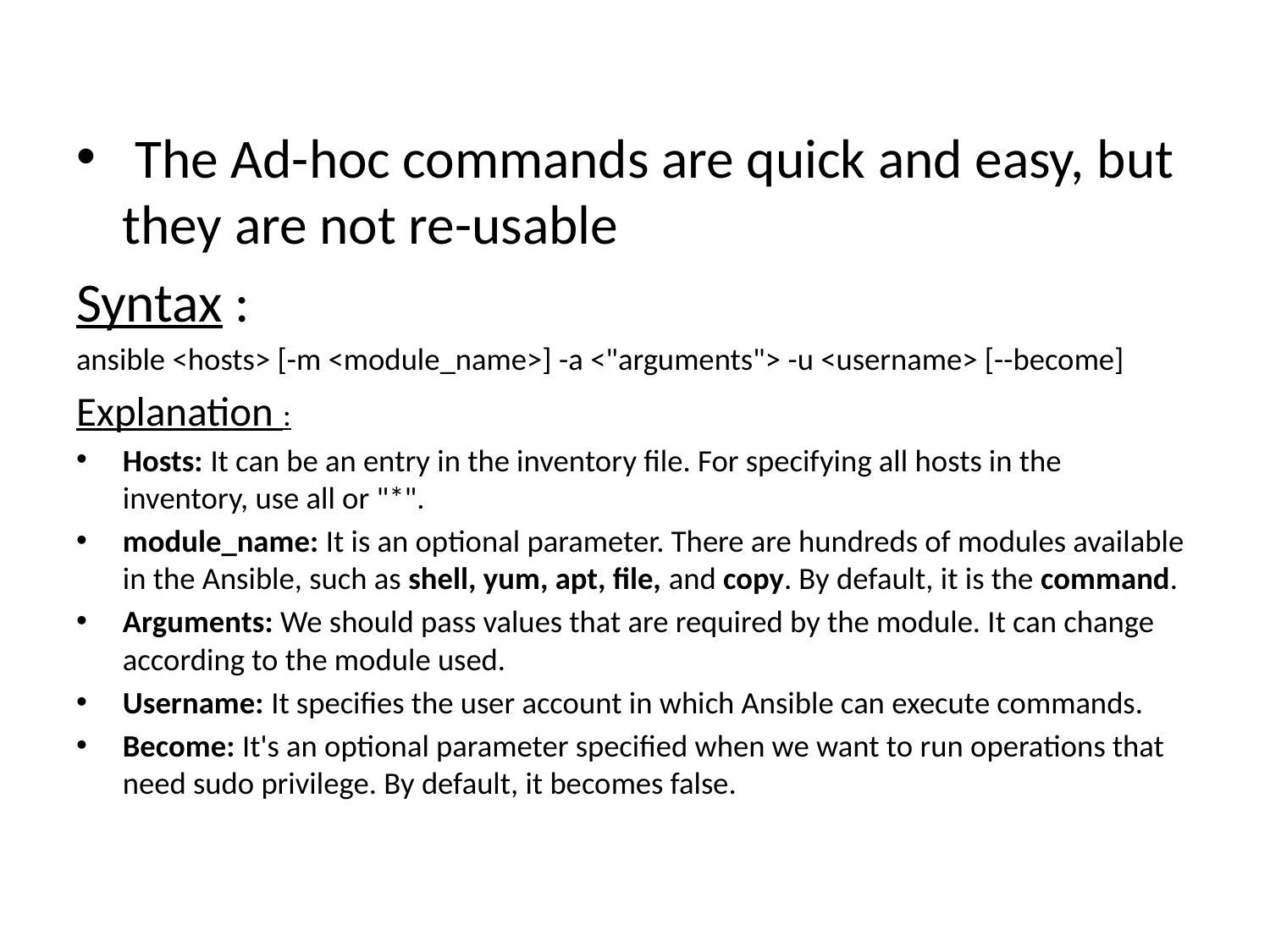

The Ad-hoc commands are quick and easy, but they are not re-usable
Syntax :
ansible <hosts> [-m <module_name>] -a <"arguments"> -u <username> [--become]
Explanation :
Hosts: It can be an entry in the inventory file. For specifying all hosts in the inventory, use all or "*".
module_name: It is an optional parameter. There are hundreds of modules available in the Ansible, such as shell, yum, apt, file, and copy. By default, it is the command.
Arguments: We should pass values that are required by the module. It can change according to the module used.
Username: It specifies the user account in which Ansible can execute commands.
Become: It's an optional parameter specified when we want to run operations that need sudo privilege. By default, it becomes false.